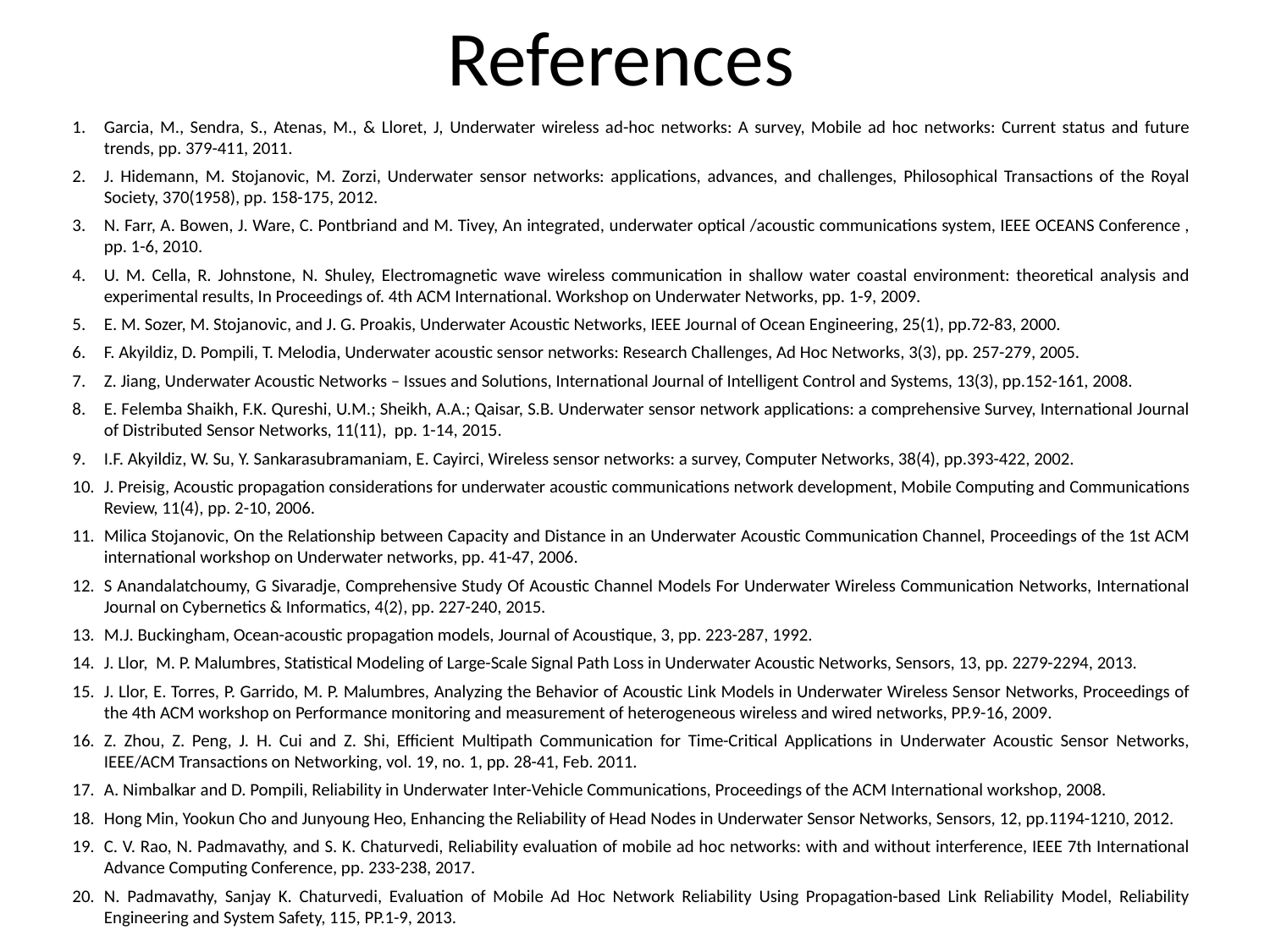

# References
Garcia, M., Sendra, S., Atenas, M., & Lloret, J, Underwater wireless ad-hoc networks: A survey, Mobile ad hoc networks: Current status and future trends, pp. 379-411, 2011.
J. Hidemann, M. Stojanovic, M. Zorzi, Underwater sensor networks: applications, advances, and challenges, Philosophical Transactions of the Royal Society, 370(1958), pp. 158-175, 2012.
N. Farr, A. Bowen, J. Ware, C. Pontbriand and M. Tivey, An integrated, underwater optical /acoustic communications system, IEEE OCEANS Conference , pp. 1-6, 2010.
U. M. Cella, R. Johnstone, N. Shuley, Electromagnetic wave wireless communication in shallow water coastal environment: theoretical analysis and experimental results, In Proceedings of. 4th ACM International. Workshop on Underwater Networks, pp. 1-9, 2009.
E. M. Sozer, M. Stojanovic, and J. G. Proakis, Underwater Acoustic Networks, IEEE Journal of Ocean Engineering, 25(1), pp.72-83, 2000.
F. Akyildiz, D. Pompili, T. Melodia, Underwater acoustic sensor networks: Research Challenges, Ad Hoc Networks, 3(3), pp. 257-279, 2005.
Z. Jiang, Underwater Acoustic Networks – Issues and Solutions, International Journal of Intelligent Control and Systems, 13(3), pp.152-161, 2008.
E. Felemba Shaikh, F.K. Qureshi, U.M.; Sheikh, A.A.; Qaisar, S.B. Underwater sensor network applications: a comprehensive Survey, International Journal of Distributed Sensor Networks, 11(11),  pp. 1-14, 2015.
I.F. Akyildiz, W. Su, Y. Sankarasubramaniam, E. Cayirci, Wireless sensor networks: a survey, Computer Networks, 38(4), pp.393-422, 2002.
J. Preisig, Acoustic propagation considerations for underwater acoustic communications network development, Mobile Computing and Communications Review, 11(4), pp. 2-10, 2006.
Milica Stojanovic, On the Relationship between Capacity and Distance in an Underwater Acoustic Communication Channel, Proceedings of the 1st ACM international workshop on Underwater networks, pp. 41-47, 2006.
S Anandalatchoumy, G Sivaradje, Comprehensive Study Of Acoustic Channel Models For Underwater Wireless Communication Networks, International Journal on Cybernetics & Informatics, 4(2), pp. 227-240, 2015.
M.J. Buckingham, Ocean-acoustic propagation models, Journal of Acoustique, 3, pp. 223-287, 1992.
J. Llor,  M. P. Malumbres, Statistical Modeling of Large-Scale Signal Path Loss in Underwater Acoustic Networks, Sensors, 13, pp. 2279-2294, 2013.
J. Llor, E. Torres, P. Garrido, M. P. Malumbres, Analyzing the Behavior of Acoustic Link Models in Underwater Wireless Sensor Networks, Proceedings of the 4th ACM workshop on Performance monitoring and measurement of heterogeneous wireless and wired networks, PP.9-16, 2009.
Z. Zhou, Z. Peng, J. H. Cui and Z. Shi, Efficient Multipath Communication for Time-Critical Applications in Underwater Acoustic Sensor Networks, IEEE/ACM Transactions on Networking, vol. 19, no. 1, pp. 28-41, Feb. 2011.
A. Nimbalkar and D. Pompili, Reliability in Underwater Inter-Vehicle Communications, Proceedings of the ACM International workshop, 2008.
Hong Min, Yookun Cho and Junyoung Heo, Enhancing the Reliability of Head Nodes in Underwater Sensor Networks, Sensors, 12, pp.1194-1210, 2012.
C. V. Rao, N. Padmavathy, and S. K. Chaturvedi, Reliability evaluation of mobile ad hoc networks: with and without interference, IEEE 7th International Advance Computing Conference, pp. 233-238, 2017.
N. Padmavathy, Sanjay K. Chaturvedi, Evaluation of Mobile Ad Hoc Network Reliability Using Propagation-based Link Reliability Model, Reliability Engineering and System Safety, 115, PP.1-9, 2013.